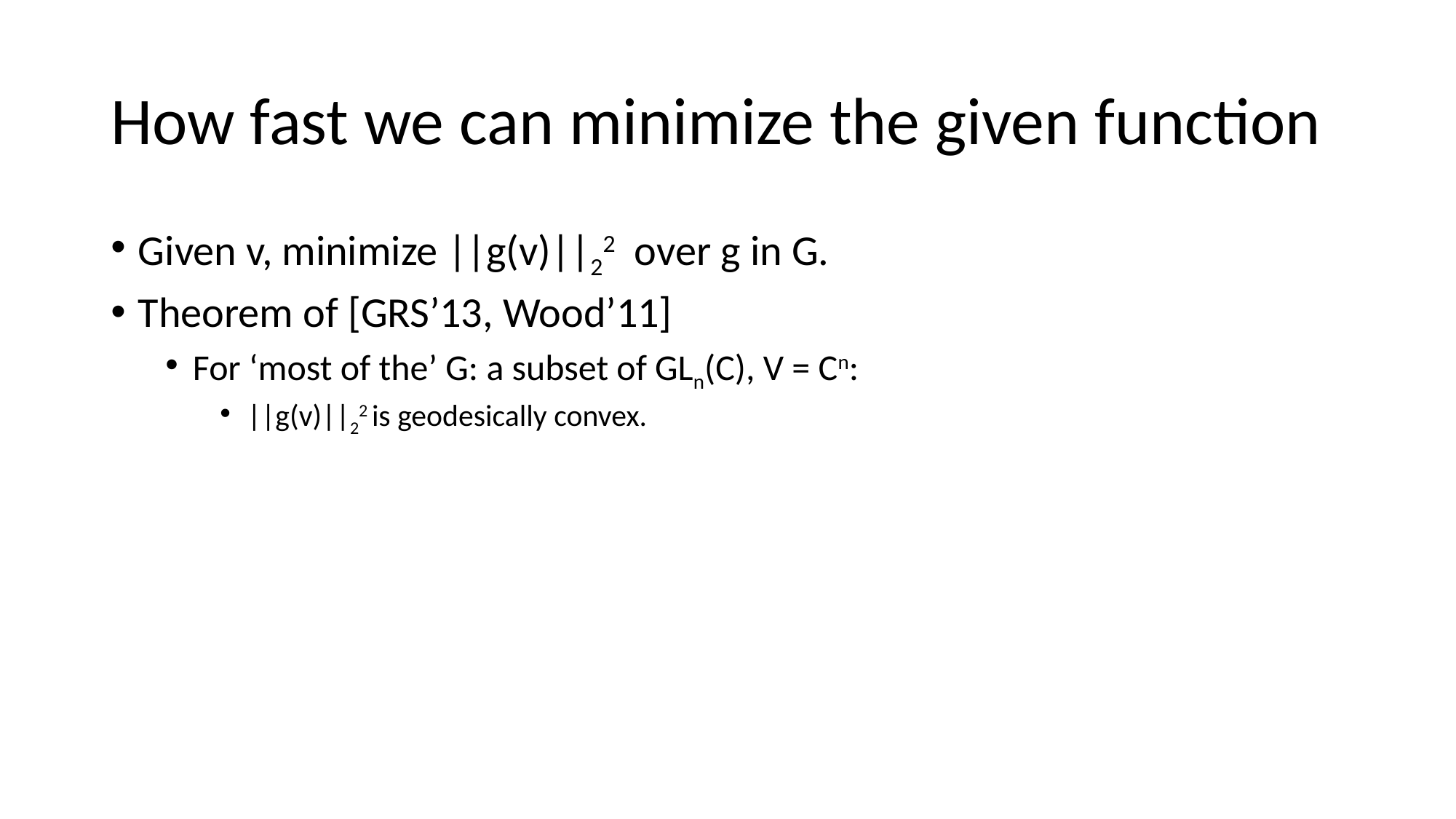

# How fast we can minimize the given function
Given v, minimize ||g(v)||22  over g in G.
Theorem of [GRS’13, Wood’11]
For ‘most of the’ G: a subset of GLn(C), V = Cn:
||g(v)||22 is geodesically convex.